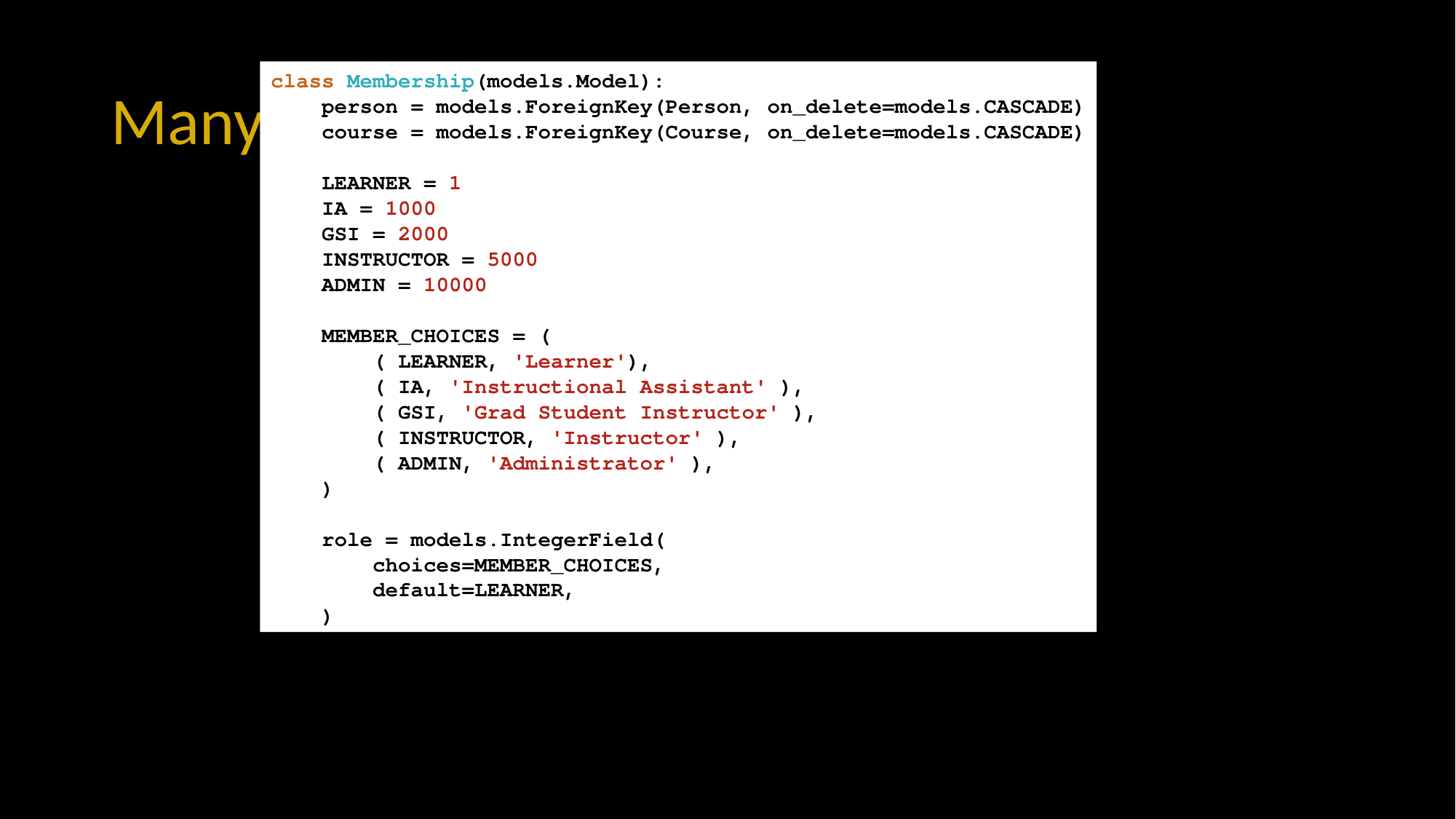

Many-to-Many
class Membership(models.Model):
    person = models.ForeignKey(Person, on_delete=models.CASCADE)
    course = models.ForeignKey(Course, on_delete=models.CASCADE)

    LEARNER = 1
    IA = 1000
    GSI = 2000
    INSTRUCTOR = 5000
    ADMIN = 10000

    MEMBER_CHOICES = (
        ( LEARNER, 'Learner'),
        ( IA, 'Instructional Assistant' ),
        ( GSI, 'Grad Student Instructor' ),
        ( INSTRUCTOR, 'Instructor' ),
        ( ADMIN, 'Administrator' ),
    )

    role = models.IntegerField(
        choices=MEMBER_CHOICES,
        default=LEARNER,
    )